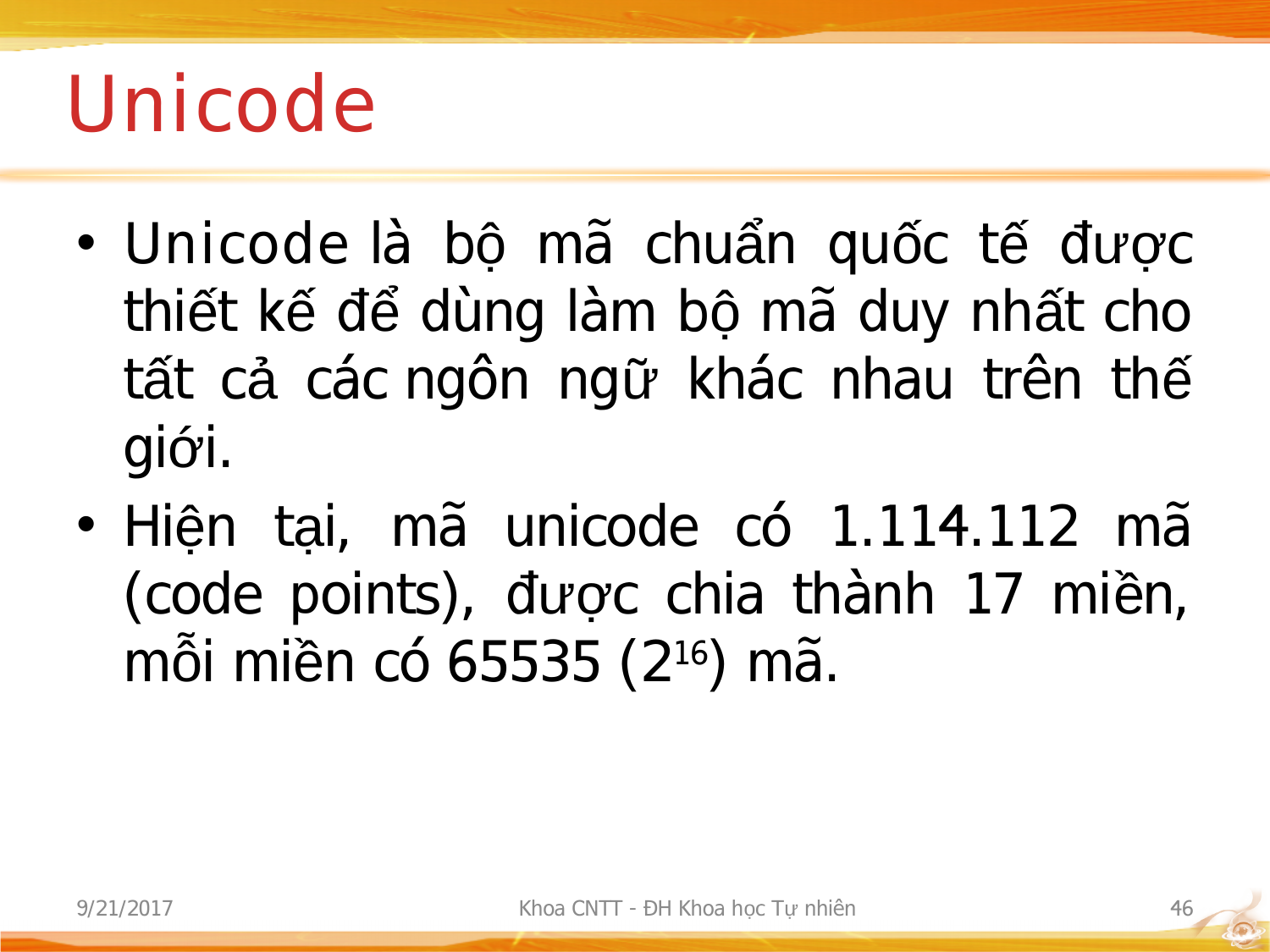

# Unicode
Unicode là bộ mã chuẩn quốc tế được thiết kế để dùng làm bộ mã duy nhất cho tất cả các ngôn ngữ khác nhau trên thế giới.
Hiện tại, mã unicode có 1.114.112 mã (code points), được chia thành 17 miền, mỗi miền có 65535 (216) mã.

9/21/2017
Khoa CNTT - ĐH Khoa học Tự nhiên
46